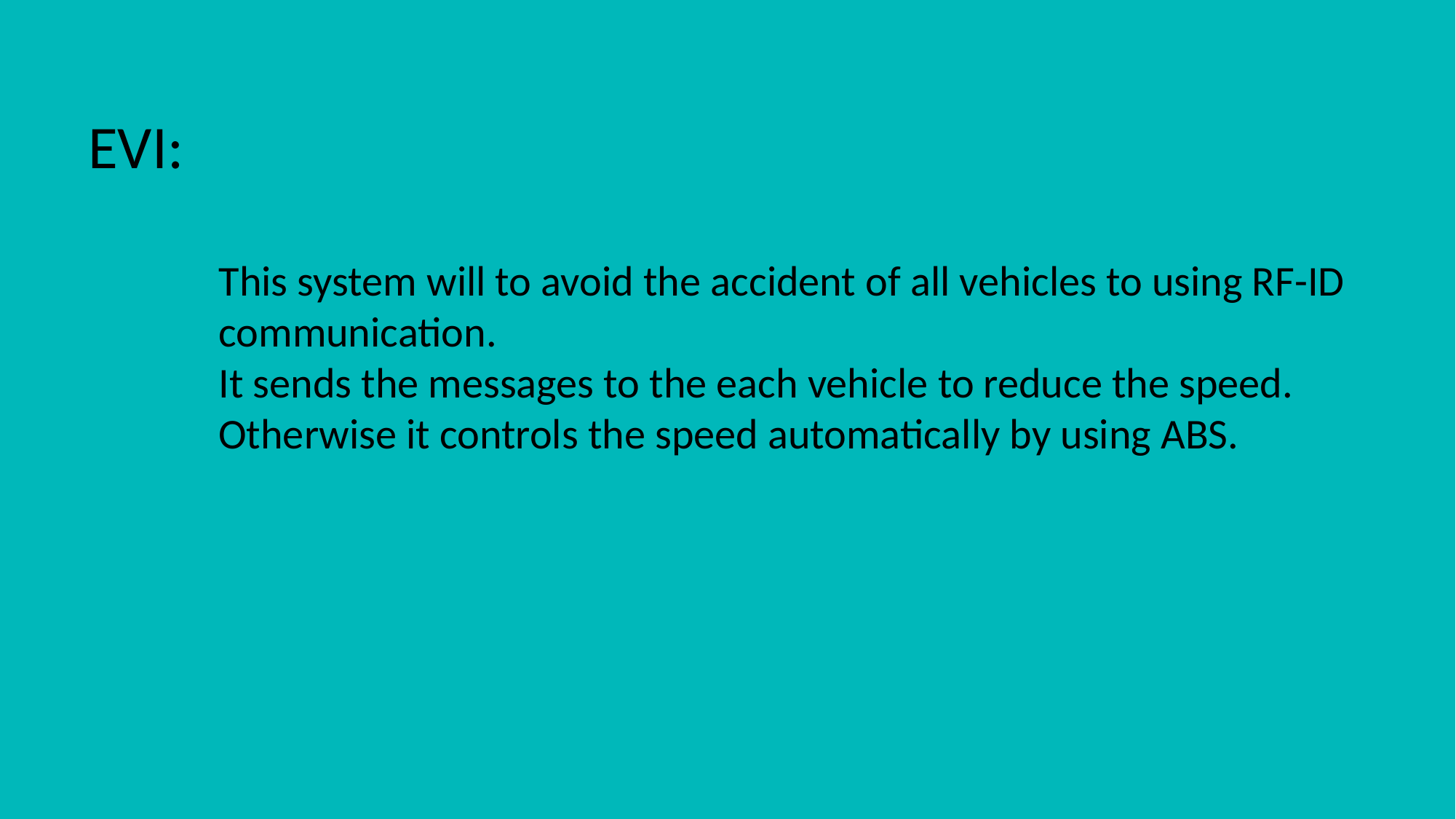

EVI:
This system will to avoid the accident of all vehicles to using RF-ID
communication.
It sends the messages to the each vehicle to reduce the speed.
Otherwise it controls the speed automatically by using ABS.